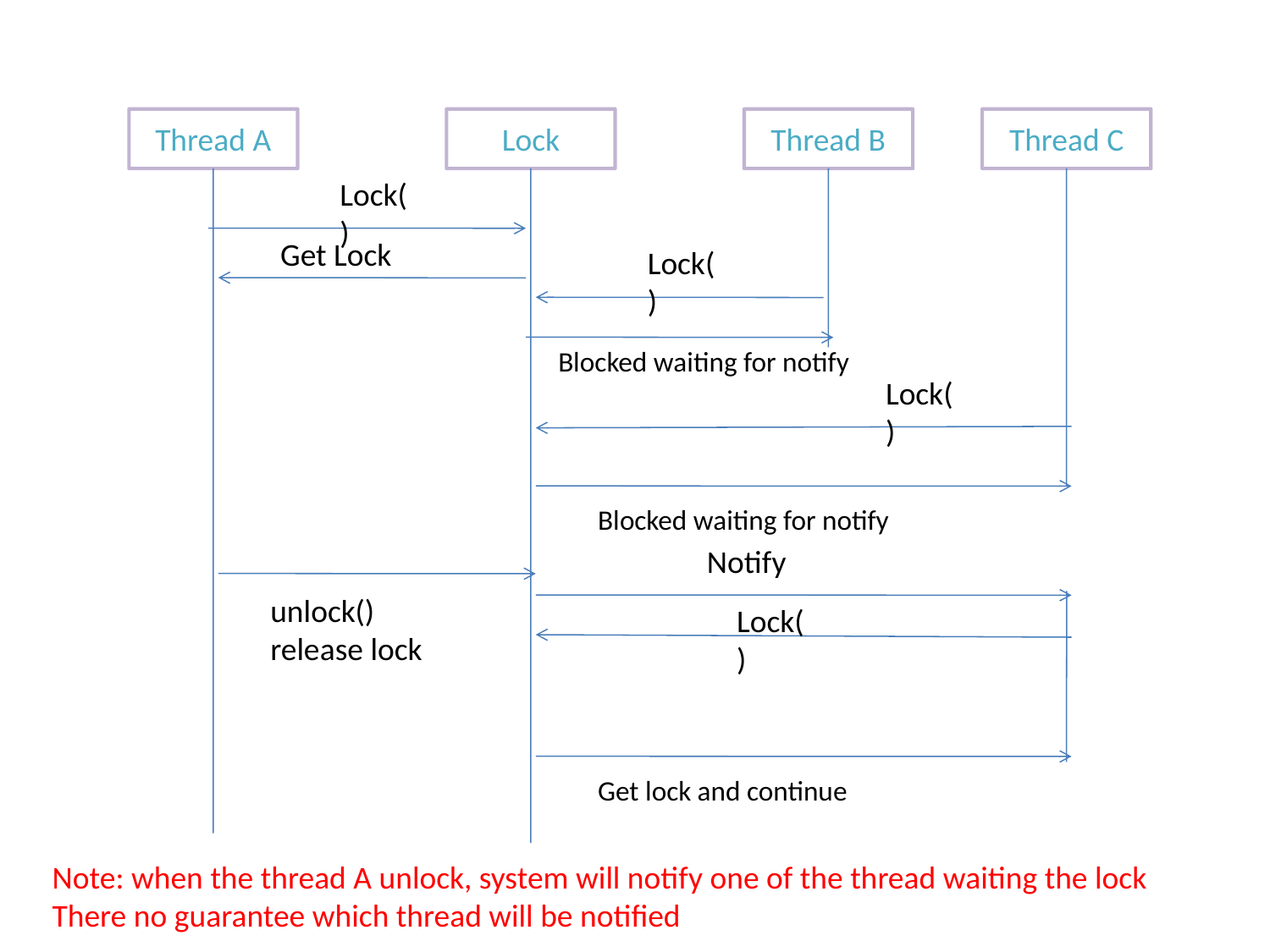

Thread A
Lock
Thread B
Thread C
Lock()
Get Lock
Lock()
Blocked waiting for notify
Lock()
Blocked waiting for notify
Notify
unlock() release lock
Lock()
Get lock and continue
Note: when the thread A unlock, system will notify one of the thread waiting the lock
There no guarantee which thread will be notified